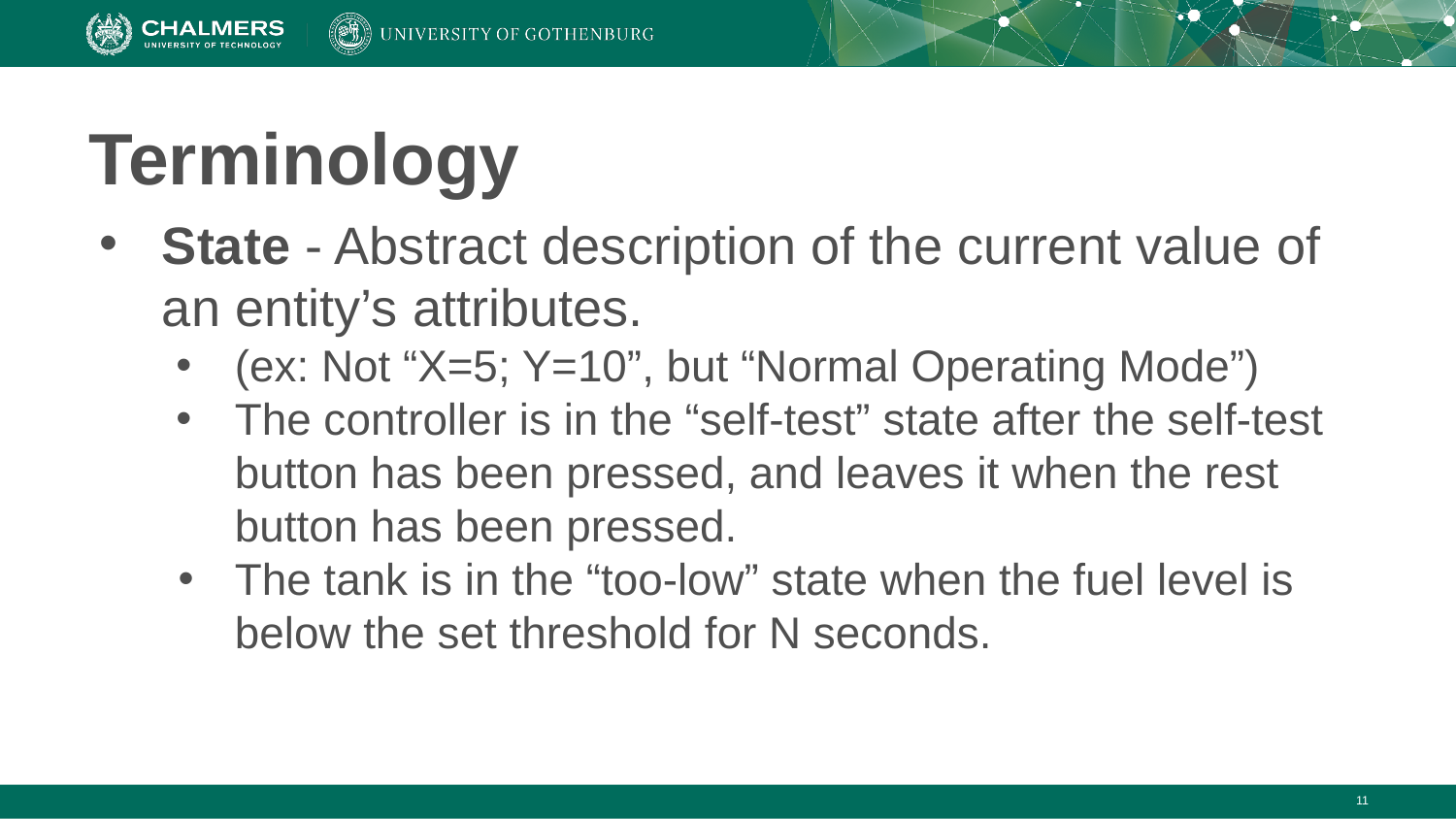

# Terminology
State - Abstract description of the current value of an entity’s attributes.
(ex: Not “X=5; Y=10”, but “Normal Operating Mode”)
The controller is in the “self-test” state after the self-test button has been pressed, and leaves it when the rest button has been pressed.
The tank is in the “too-low” state when the fuel level is below the set threshold for N seconds.
11